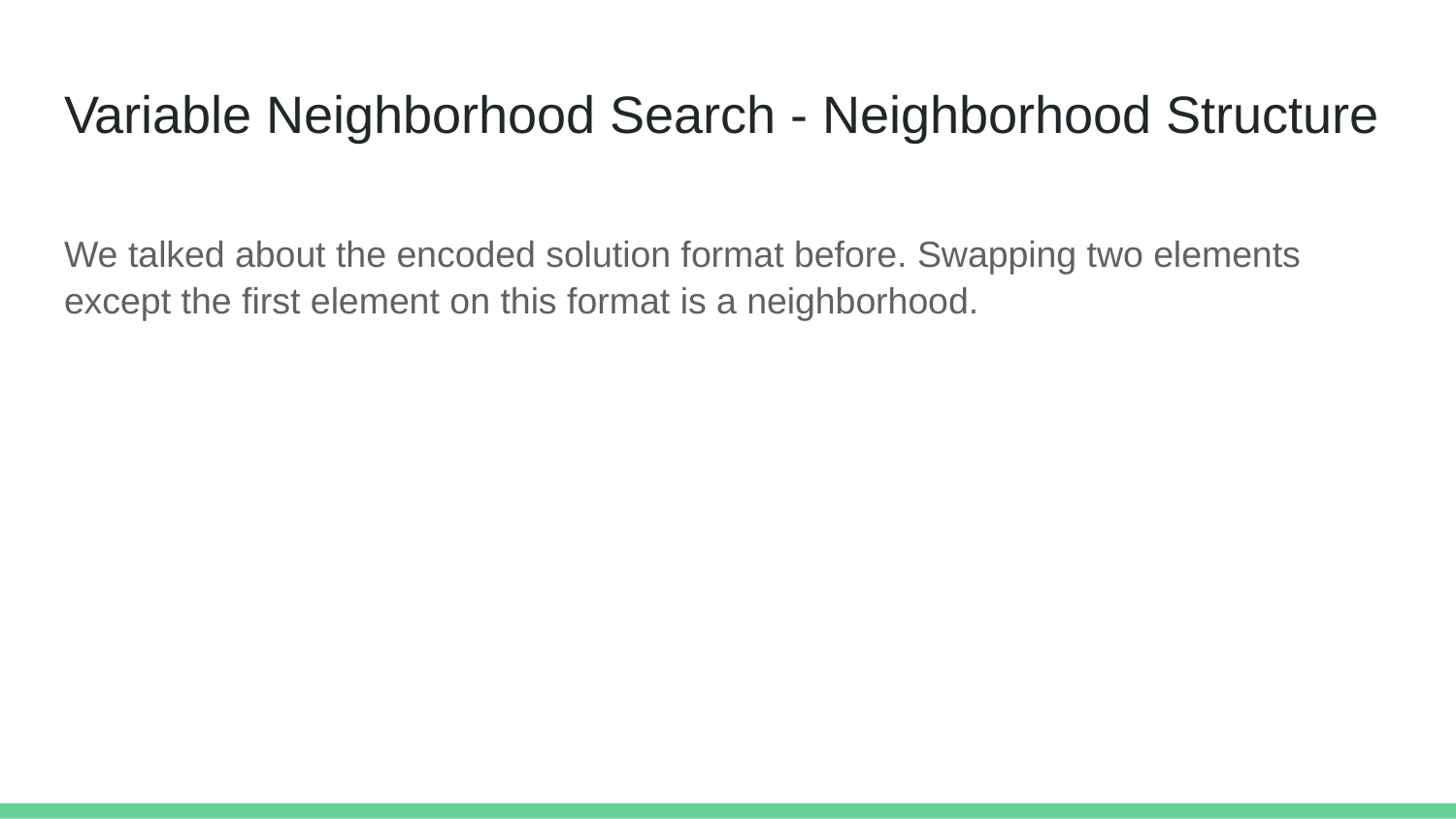

# Variable Neighborhood Search - Neighborhood Structure
We talked about the encoded solution format before. Swapping two elements except the first element on this format is a neighborhood.